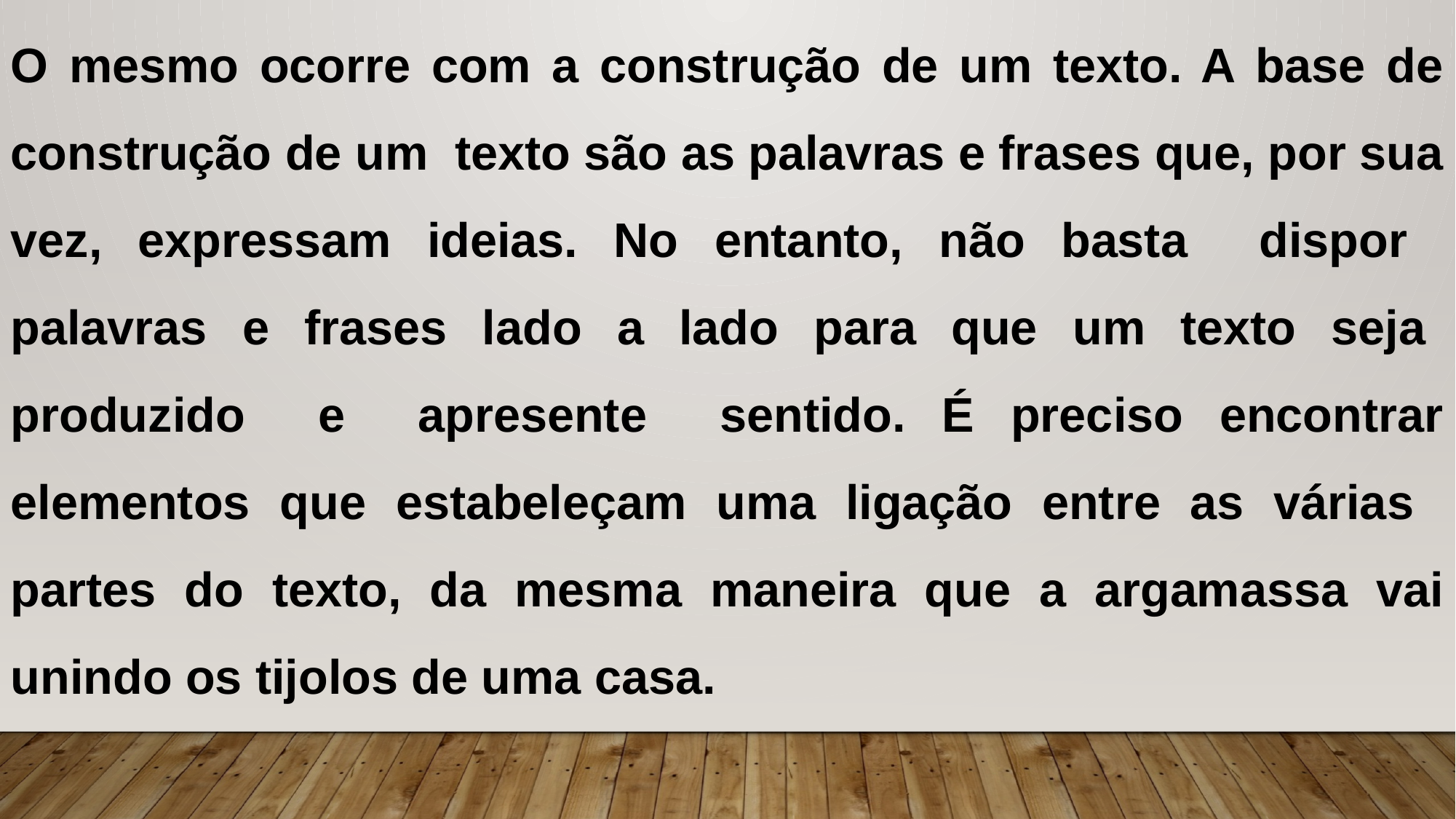

O mesmo ocorre com a construção de um texto. A base de construção de um  texto são as palavras e frases que, por sua vez, expressam ideias. No entanto, não basta  dispor  palavras  e  frases  lado  a  lado  para  que  um  texto  seja  produzido  e  apresente  sentido. É preciso encontrar elementos que estabeleçam uma ligação entre as várias  partes do texto, da mesma maneira que a argamassa vai unindo os tijolos de uma casa.